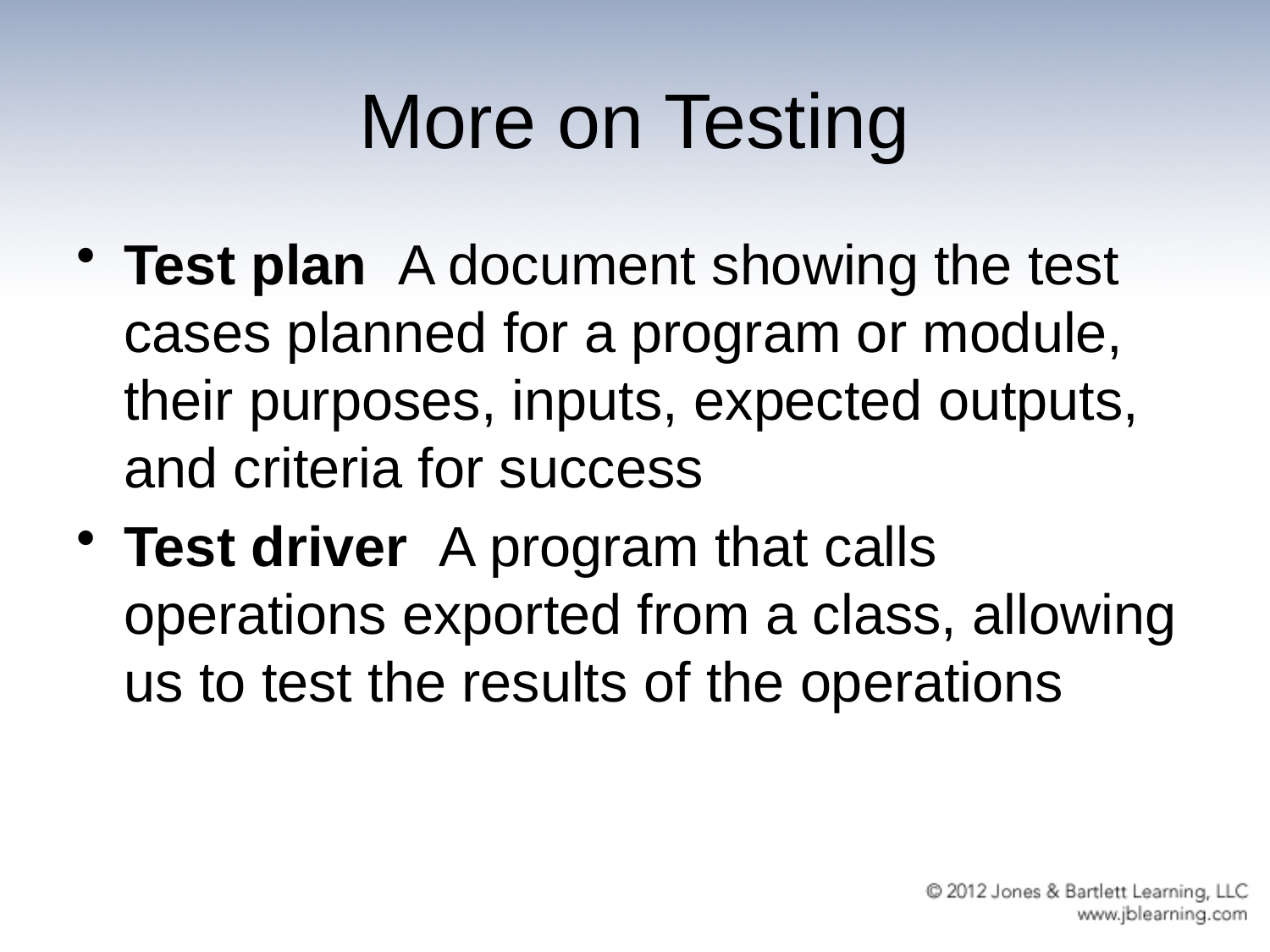

# More on Testing
Test plan  A document showing the test cases planned for a program or module, their purposes, inputs, expected outputs, and criteria for success
Test driver  A program that calls operations exported from a class, allowing us to test the results of the operations